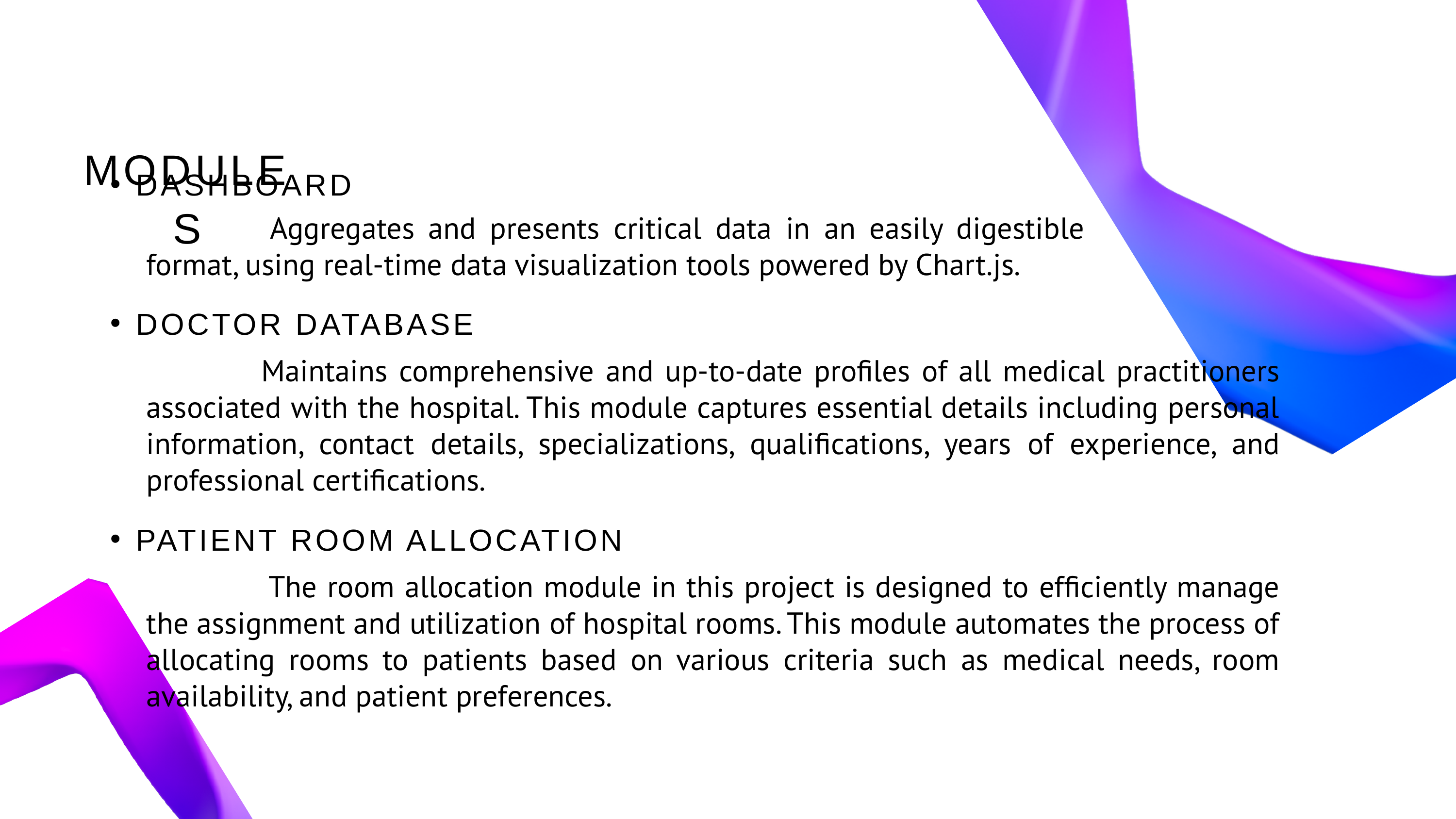

MODULES
DASHBOARD

         Aggregates and presents critical data in an easily digestible format, using real-time data visualization tools powered by Chart.js.
DOCTOR DATABASE
          Maintains comprehensive and up-to-date profiles of all medical practitioners associated with the hospital. This module captures essential details including personal information, contact details, specializations, qualifications, years of experience, and professional certifications.
PATIENT ROOM ALLOCATION
            The room allocation module in this project is designed to efficiently manage the assignment and utilization of hospital rooms. This module automates the process of allocating rooms to patients based on various criteria such as medical needs, room availability, and patient preferences.